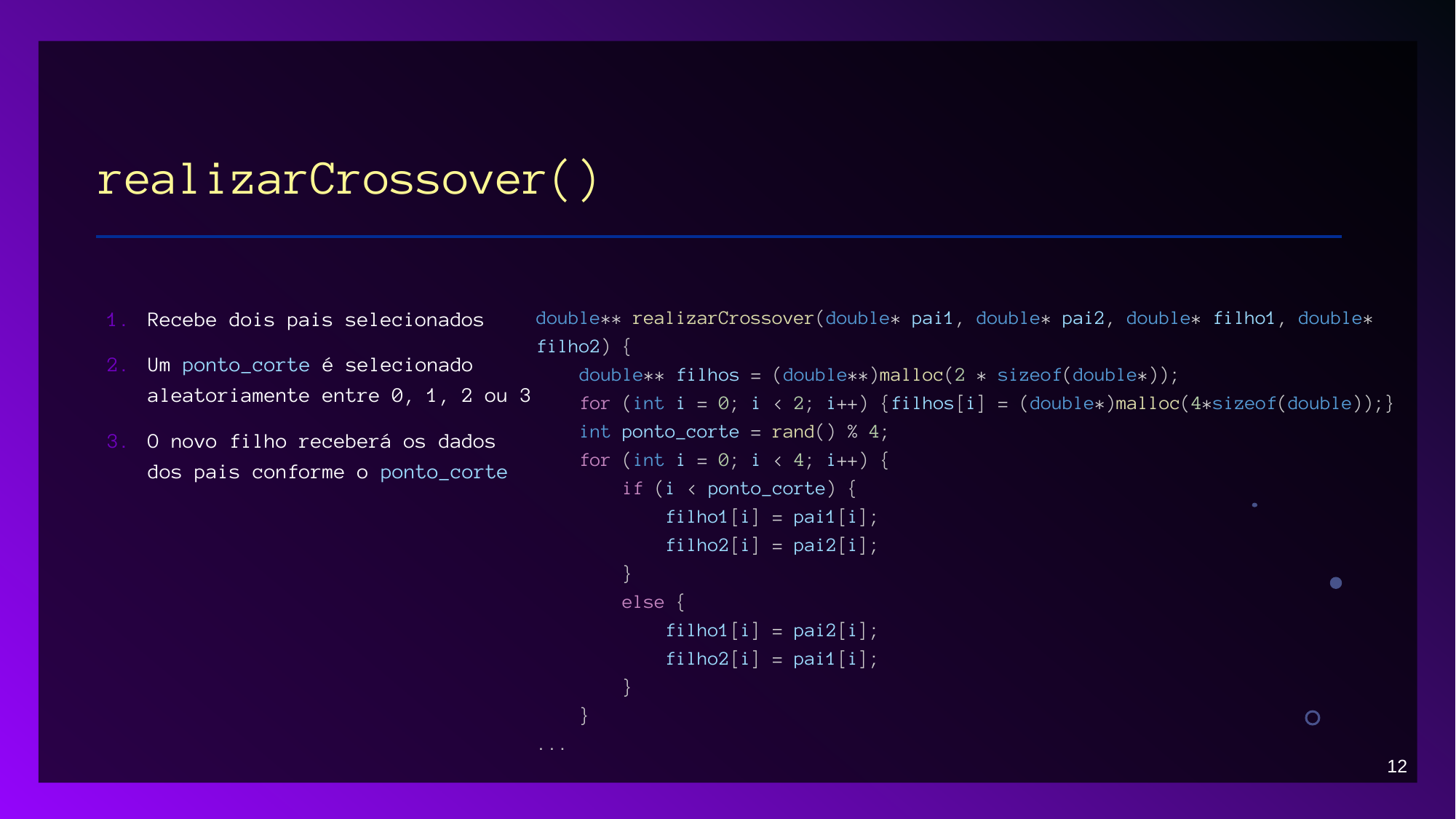

# realizarCrossover()
double** realizarCrossover(double* pai1, double* pai2, double* filho1, double* filho2) {
    double** filhos = (double**)malloc(2 * sizeof(double*));
    for (int i = 0; i < 2; i++) {filhos[i] = (double*)malloc(4*sizeof(double));}
    int ponto_corte = rand() % 4;
    for (int i = 0; i < 4; i++) {
        if (i < ponto_corte) {
            filho1[i] = pai1[i];
            filho2[i] = pai2[i];
        }
        else {
            filho1[i] = pai2[i];
            filho2[i] = pai1[i];
        }
    }
...

Recebe dois pais selecionados
Um ponto_corte é selecionado aleatoriamente entre 0, 1, 2 ou 3
O novo filho receberá os dados dos pais conforme o ponto_corte
12